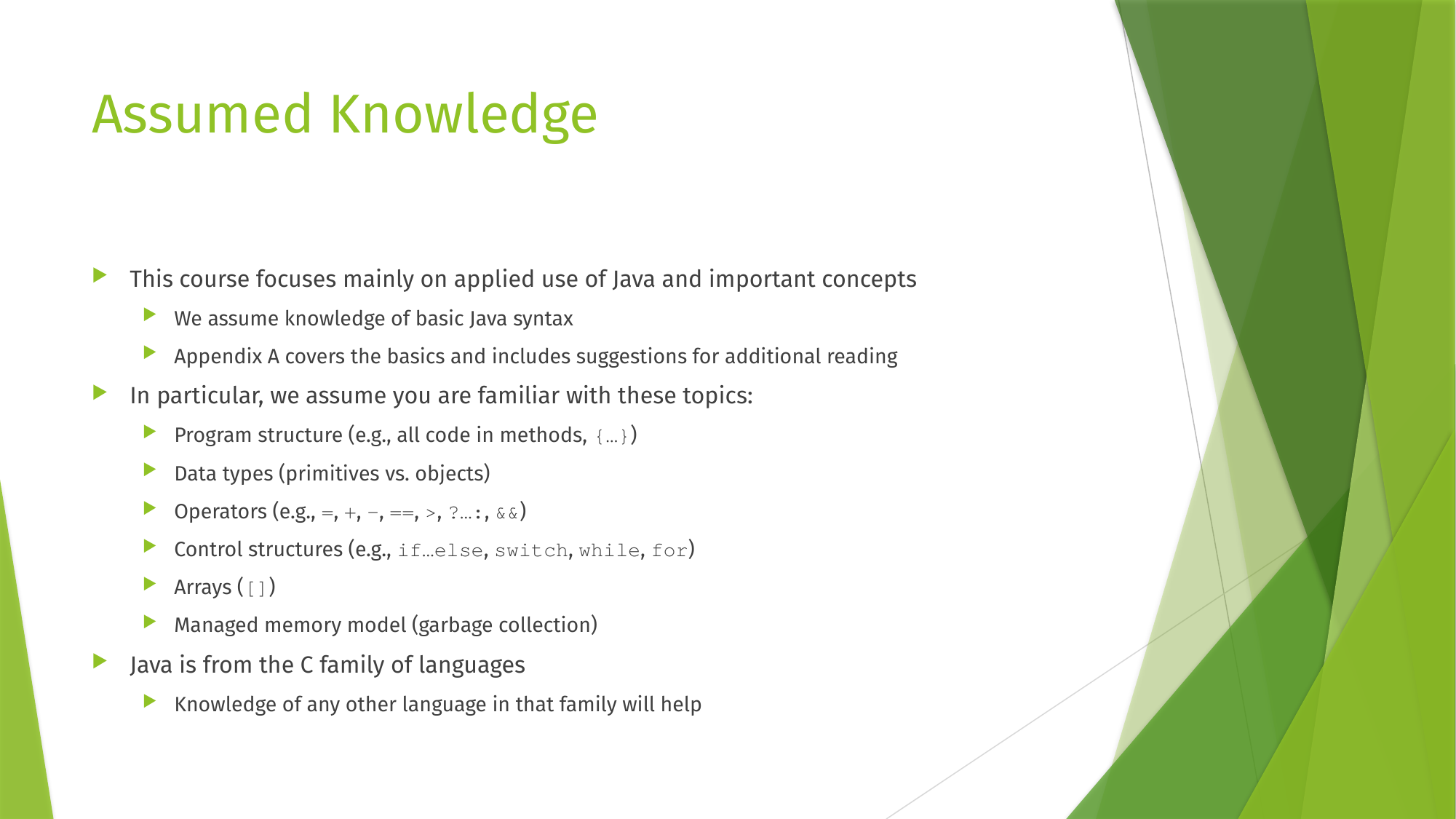

# Assumed Knowledge
This course focuses mainly on applied use of Java and important concepts
We assume knowledge of basic Java syntax
Appendix A covers the basics and includes suggestions for additional reading
In particular, we assume you are familiar with these topics:
Program structure (e.g., all code in methods, {…})
Data types (primitives vs. objects)
Operators (e.g., =, +, -, ==, >, ?…:, &&)
Control structures (e.g., if…else, switch, while, for)
Arrays ([])
Managed memory model (garbage collection)
Java is from the C family of languages
Knowledge of any other language in that family will help